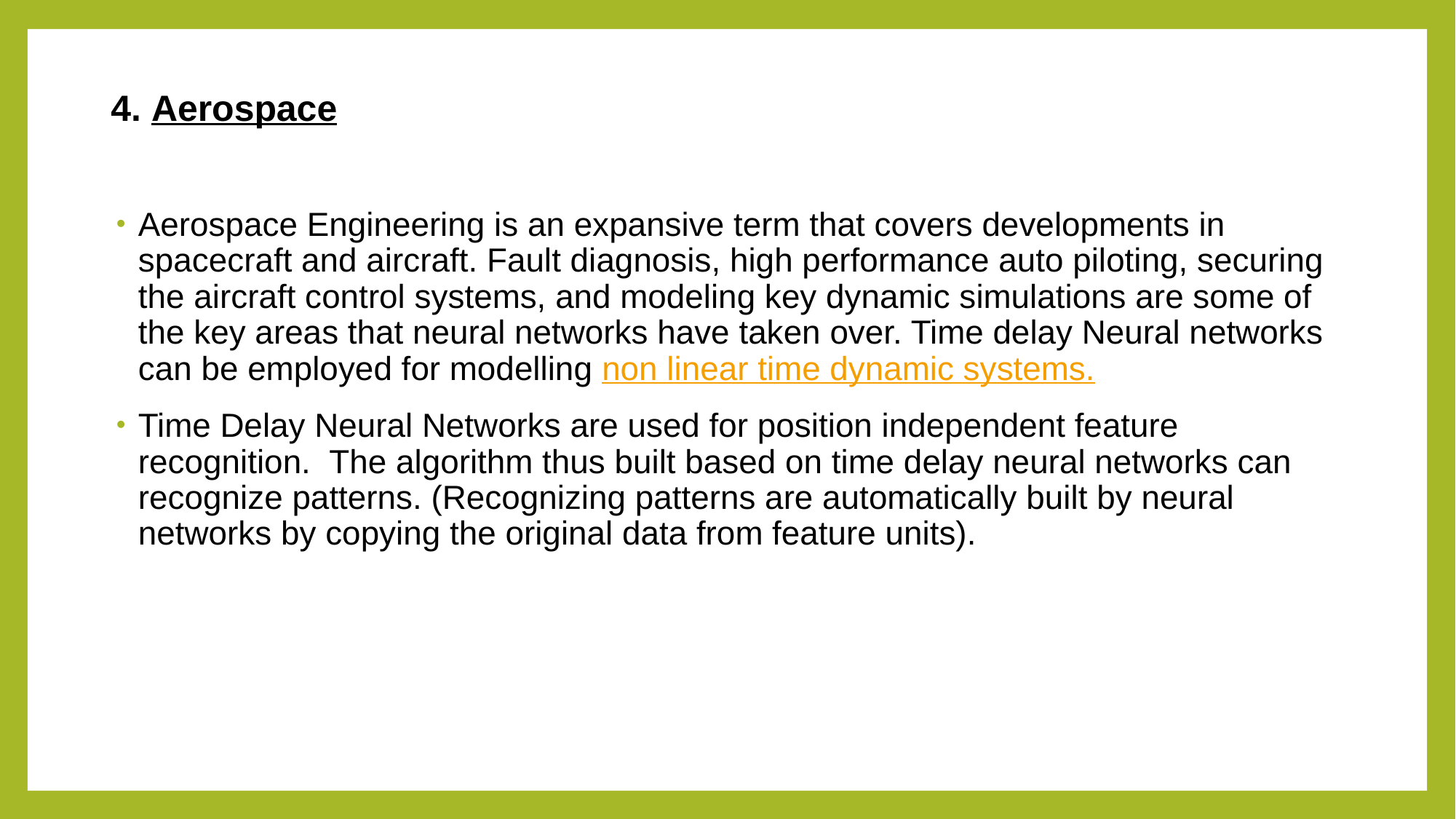

4. Aerospace

Aerospace Engineering is an expansive term that covers developments in spacecraft and aircraft. Fault diagnosis, high performance auto piloting, securing the aircraft control systems, and modeling key dynamic simulations are some of the key areas that neural networks have taken over. Time delay Neural networks can be employed for modelling non linear time dynamic systems.
Time Delay Neural Networks are used for position independent feature recognition.  The algorithm thus built based on time delay neural networks can recognize patterns. (Recognizing patterns are automatically built by neural networks by copying the original data from feature units).